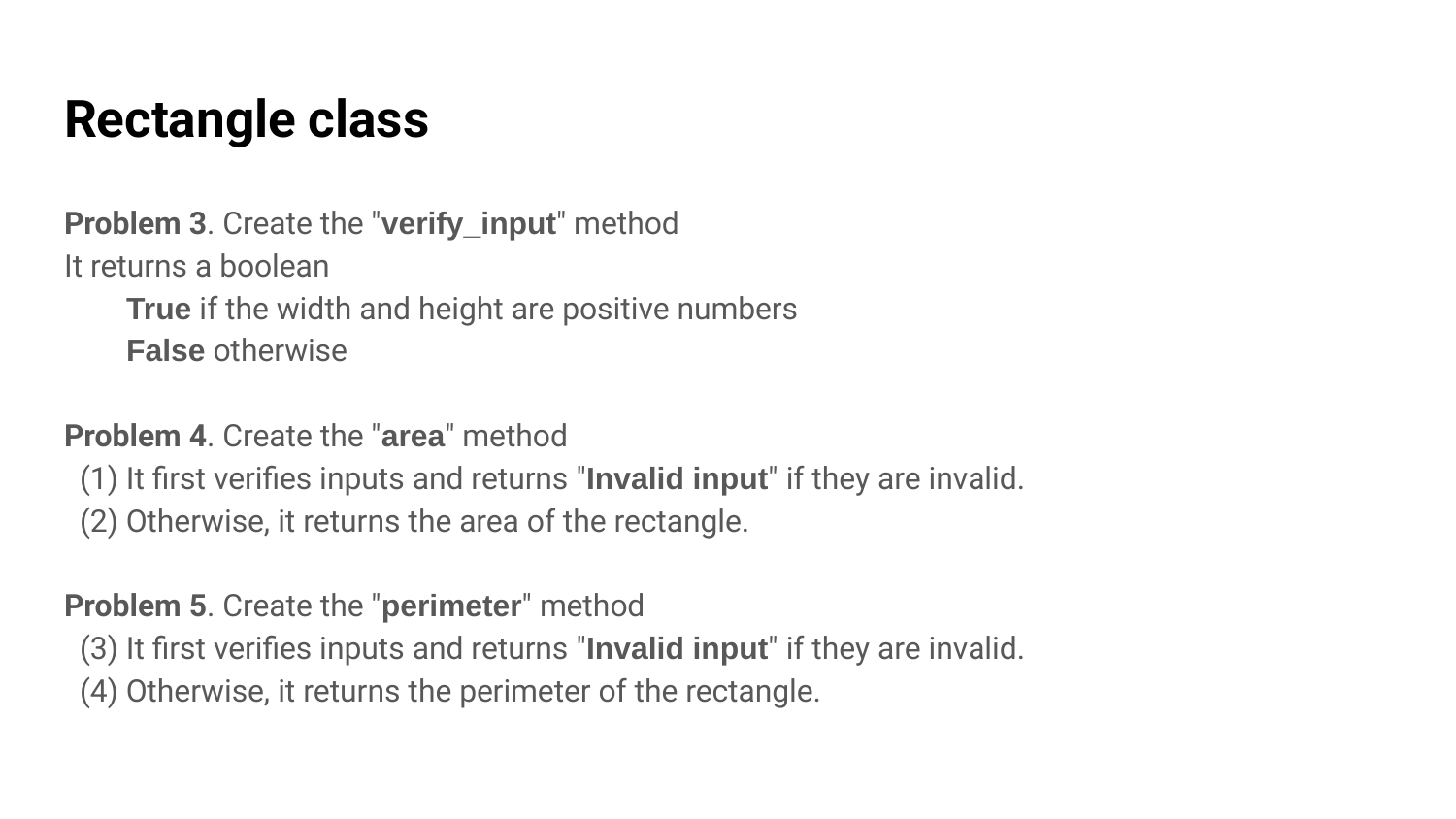

# Rectangle class
Problem 3. Create the "verify_input" method
It returns a boolean
        True if the width and height are positive numbers
        False otherwise

Problem 4. Create the "area" method
It first verifies inputs and returns "Invalid input" if they are invalid.
Otherwise, it returns the area of the rectangle.

Problem 5. Create the "perimeter" method
It first verifies inputs and returns "Invalid input" if they are invalid.
Otherwise, it returns the perimeter of the rectangle.